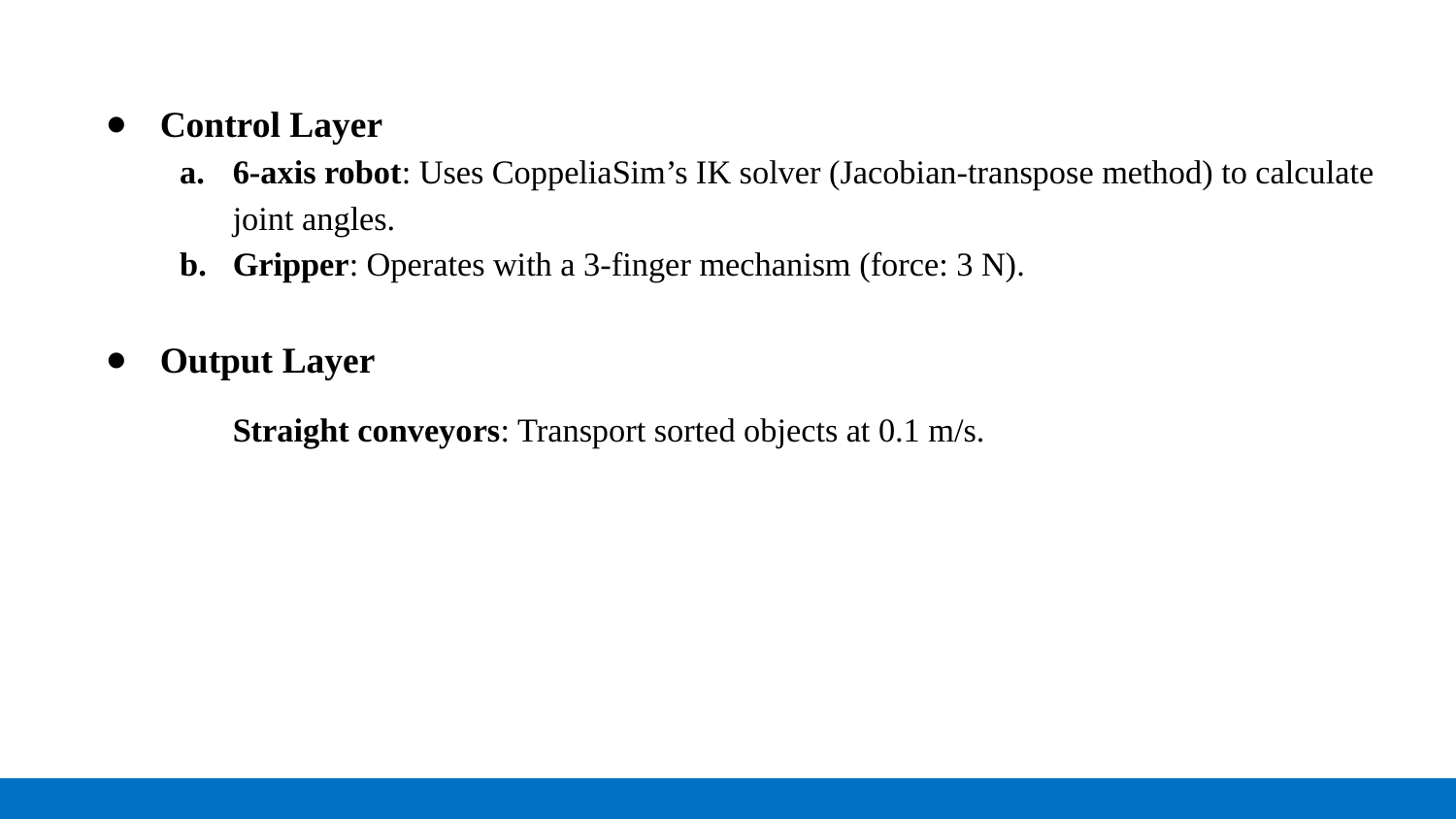

Control Layer
6-axis robot: Uses CoppeliaSim’s IK solver (Jacobian-transpose method) to calculate joint angles.
Gripper: Operates with a 3-finger mechanism (force: 3 N).

Output Layer
Straight conveyors: Transport sorted objects at 0.1 m/s.

#